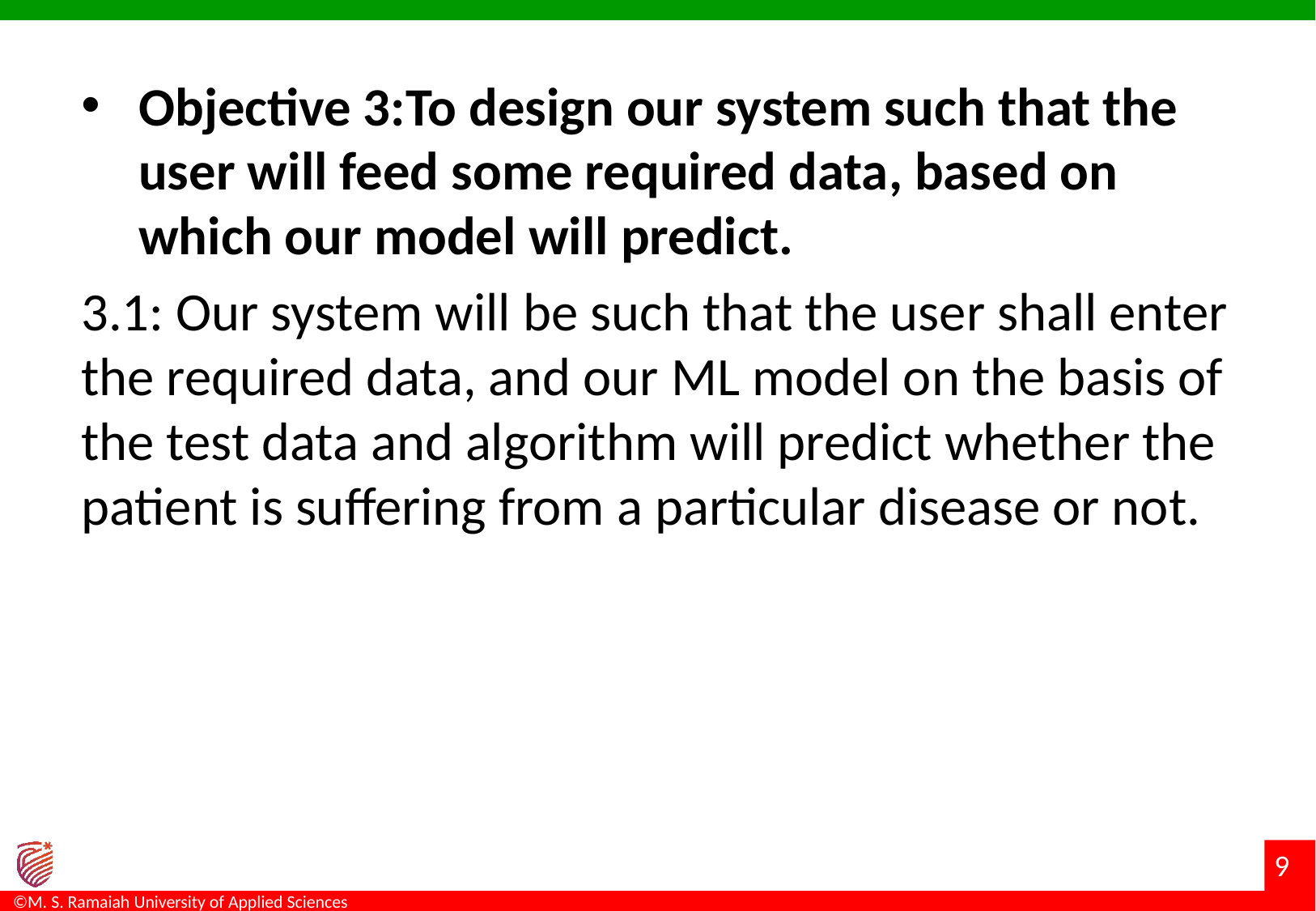

Objective 3:To design our system such that the user will feed some required data, based on which our model will predict.
3.1: Our system will be such that the user shall enter the required data, and our ML model on the basis of the test data and algorithm will predict whether the patient is suffering from a particular disease or not.